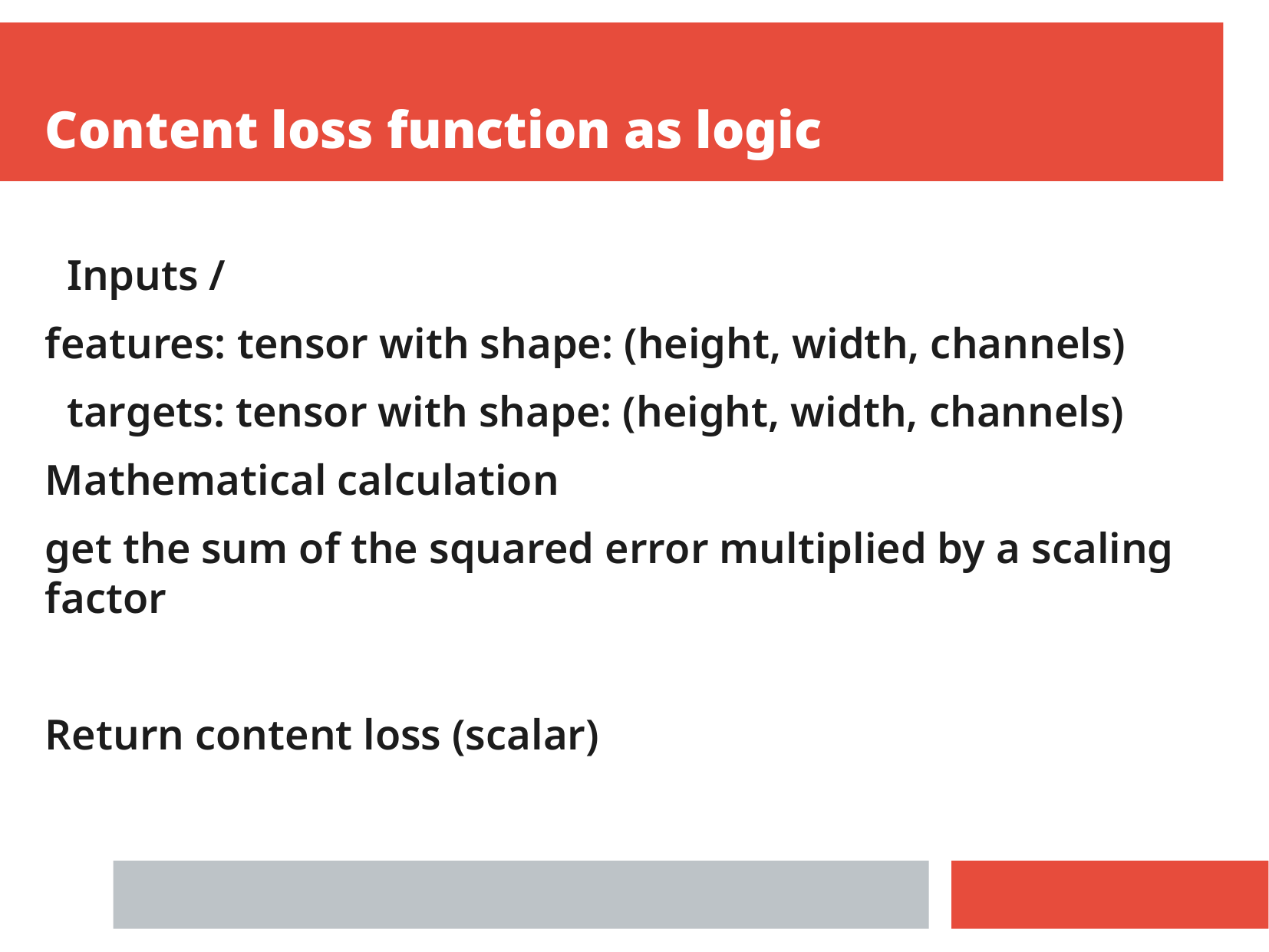

Content loss function as logic
  Inputs /
features: tensor with shape: (height, width, channels)
  targets: tensor with shape: (height, width, channels)
Mathematical calculation
get the sum of the squared error multiplied by a scaling factor

Return content loss (scalar)